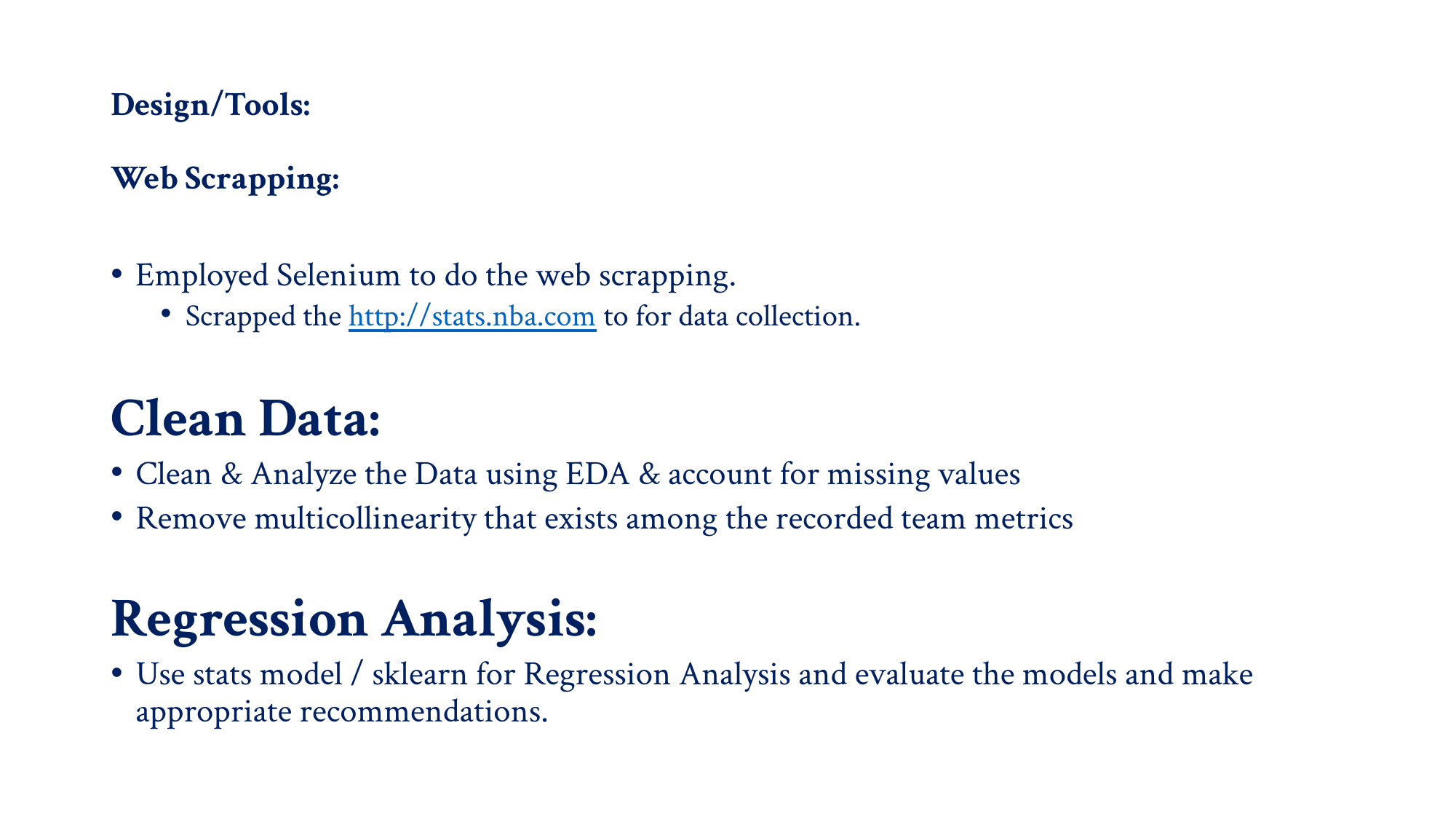

# Design/Tools: Web Scrapping:

Employed Selenium to do the web scrapping.
Scrapped the http://stats.nba.com to for data collection.

Clean Data:
Clean & Analyze the Data using EDA & account for missing values
Remove multicollinearity that exists among the recorded team metrics

Regression Analysis:
Use stats model / sklearn for Regression Analysis and evaluate the models and make appropriate recommendations.